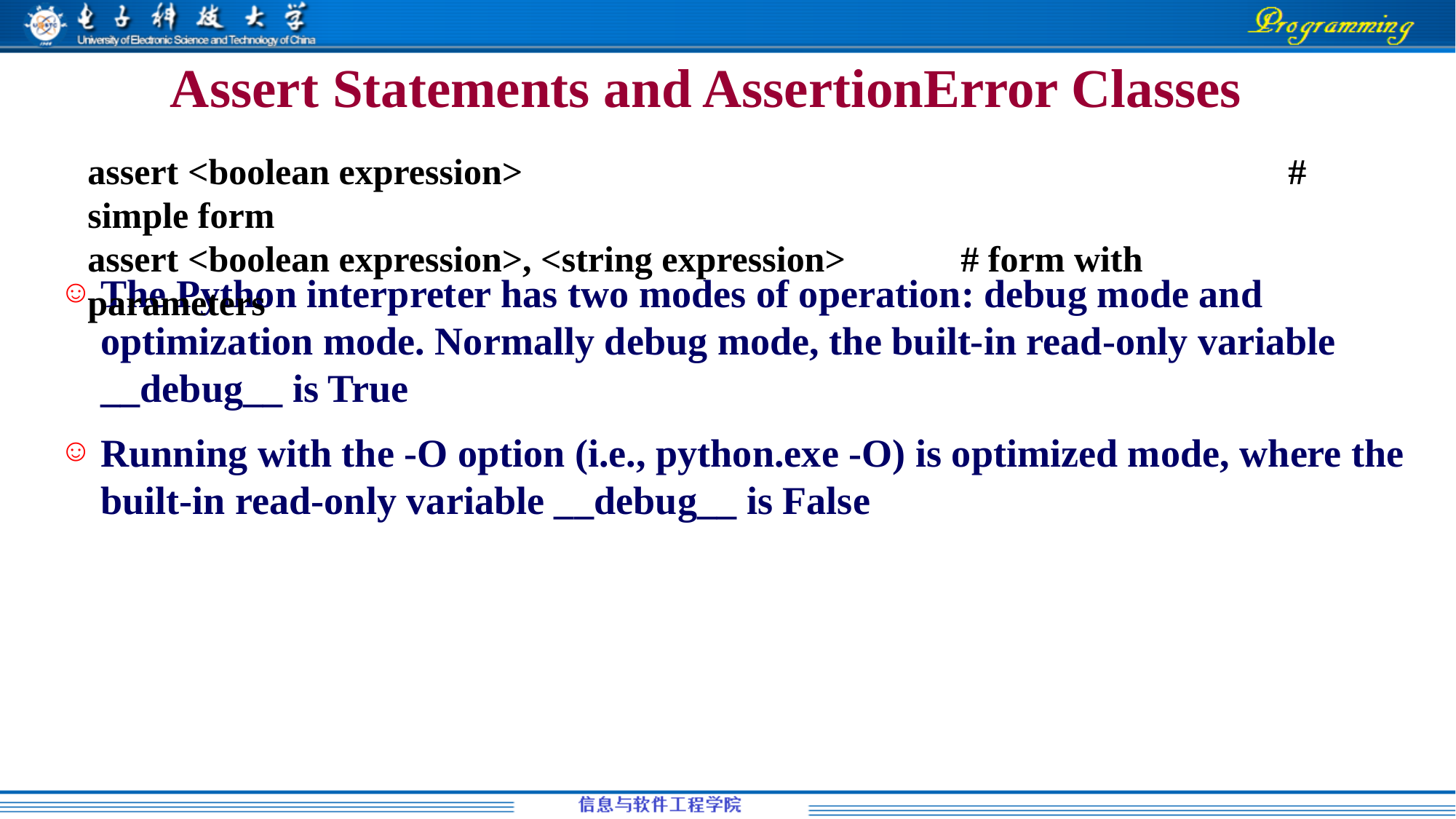

# Assert Statements and AssertionError Classes
assert <boolean expression>								# simple form
assert <boolean expression>, <string expression>		# form with parameters
The Python interpreter has two modes of operation: debug mode and optimization mode. Normally debug mode, the built-in read-only variable __debug__ is True
Running with the -O option (i.e., python.exe -O) is optimized mode, where the built-in read-only variable __debug__ is False